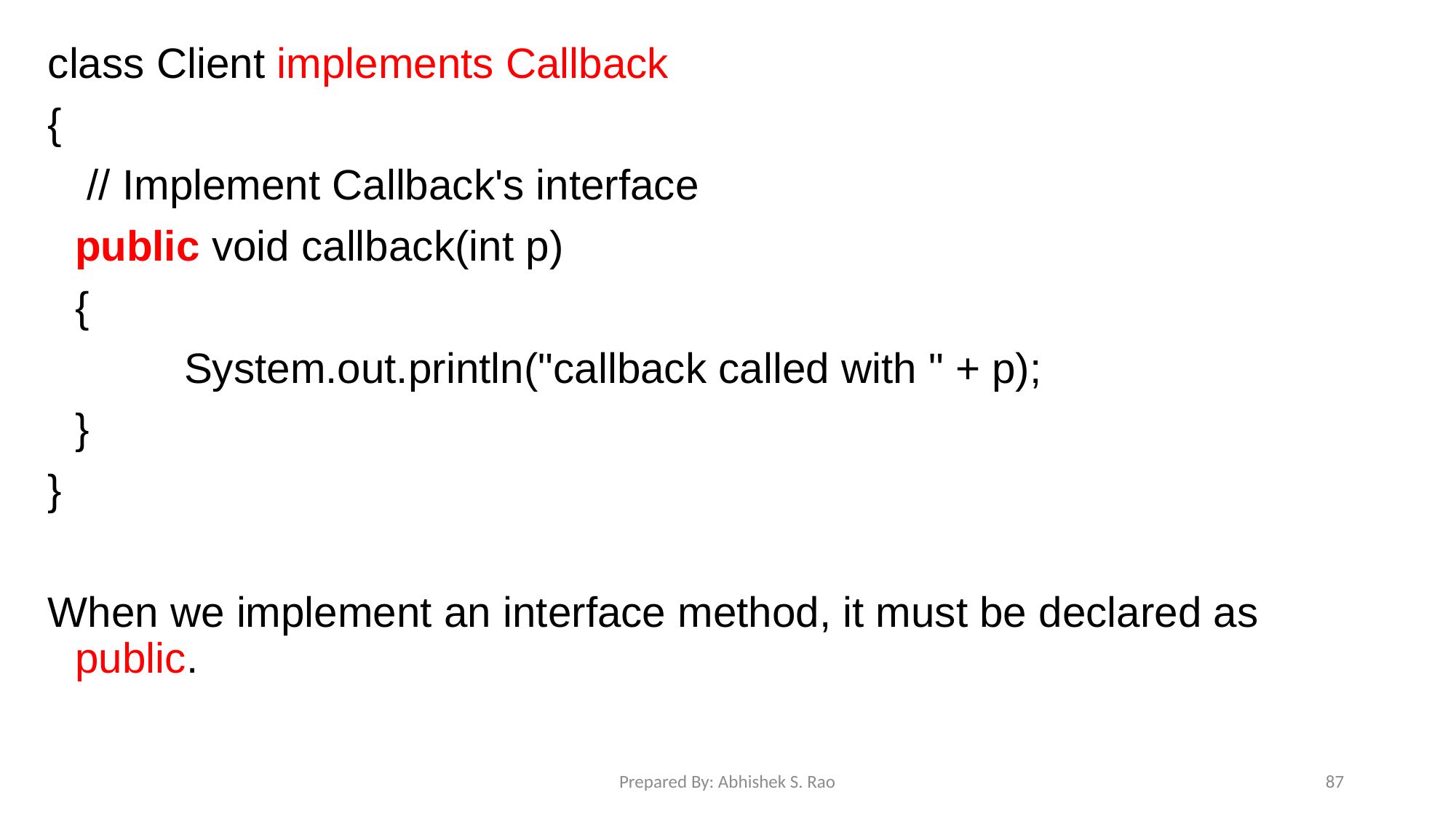

class Client implements Callback
{
	 // Implement Callback's interface
	public void callback(int p)
	{
		System.out.println("callback called with " + p);
	}
}

When we implement an interface method, it must be declared as public.
Prepared By: Abhishek S. Rao
87